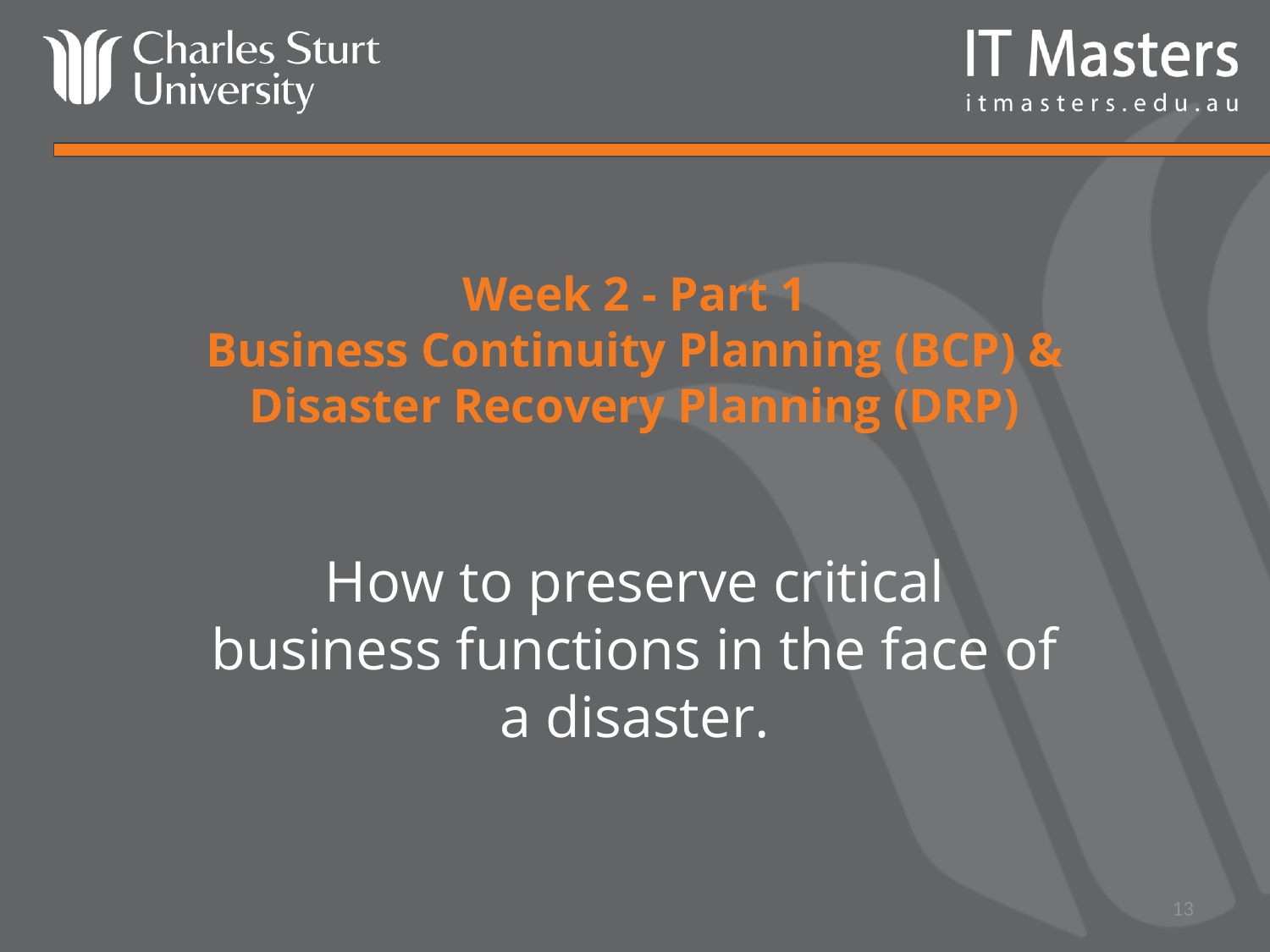

# Week 2 - Part 1 Business Continuity Planning (BCP) & Disaster Recovery Planning (DRP)
How to preserve critical business functions in the face of a disaster.
13